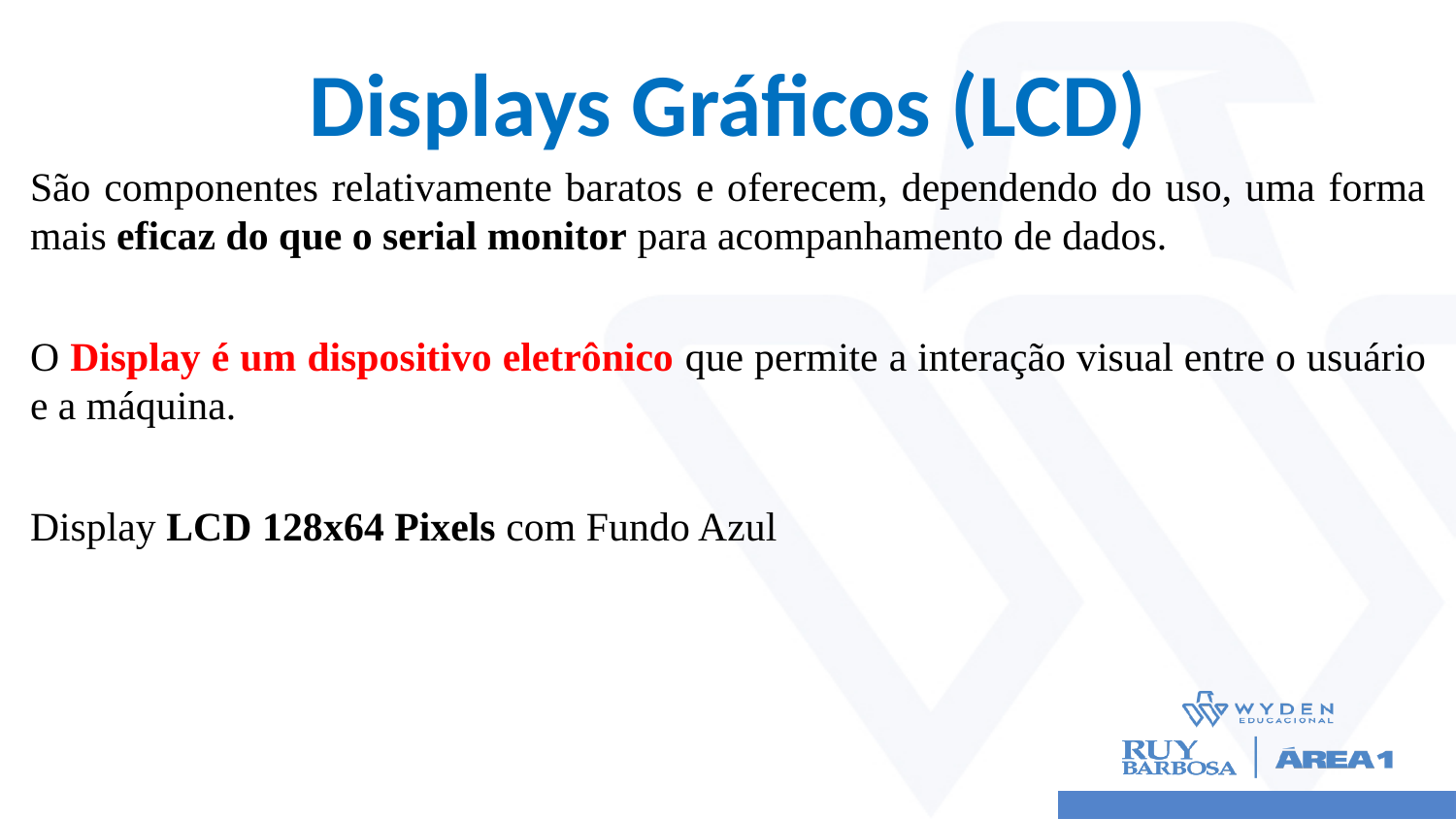

# Displays Gráficos (LCD)
São componentes relativamente baratos e oferecem, dependendo do uso, uma forma mais eficaz do que o serial monitor para acompanhamento de dados.

O Display é um dispositivo eletrônico que permite a interação visual entre o usuário e a máquina.

Display LCD 128x64 Pixels com Fundo Azul